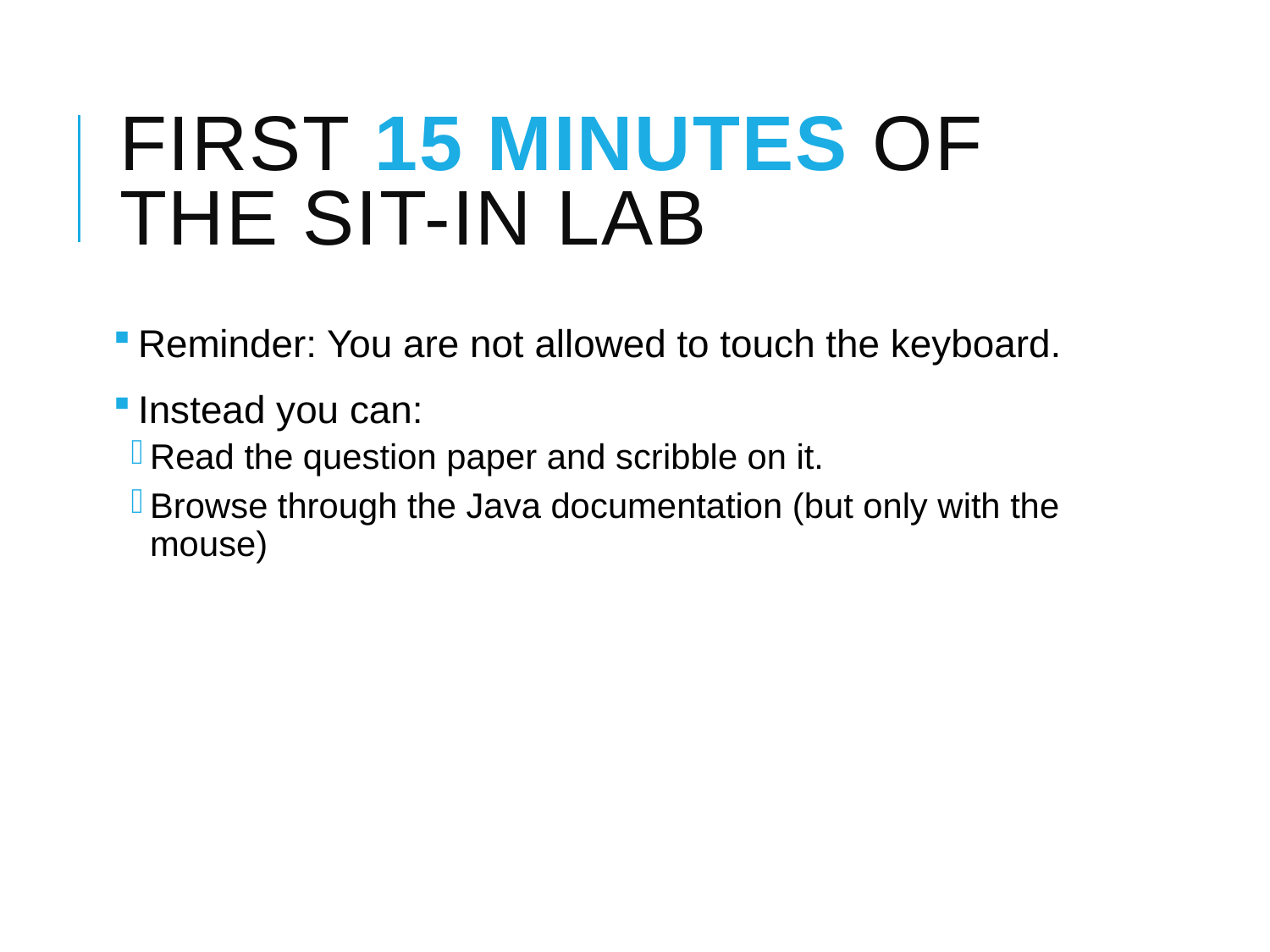

# First 15 minutes of the Sit-in Lab
Reminder: You are not allowed to touch the keyboard.
Instead you can:
Read the question paper and scribble on it.
Browse through the Java documentation (but only with the mouse)